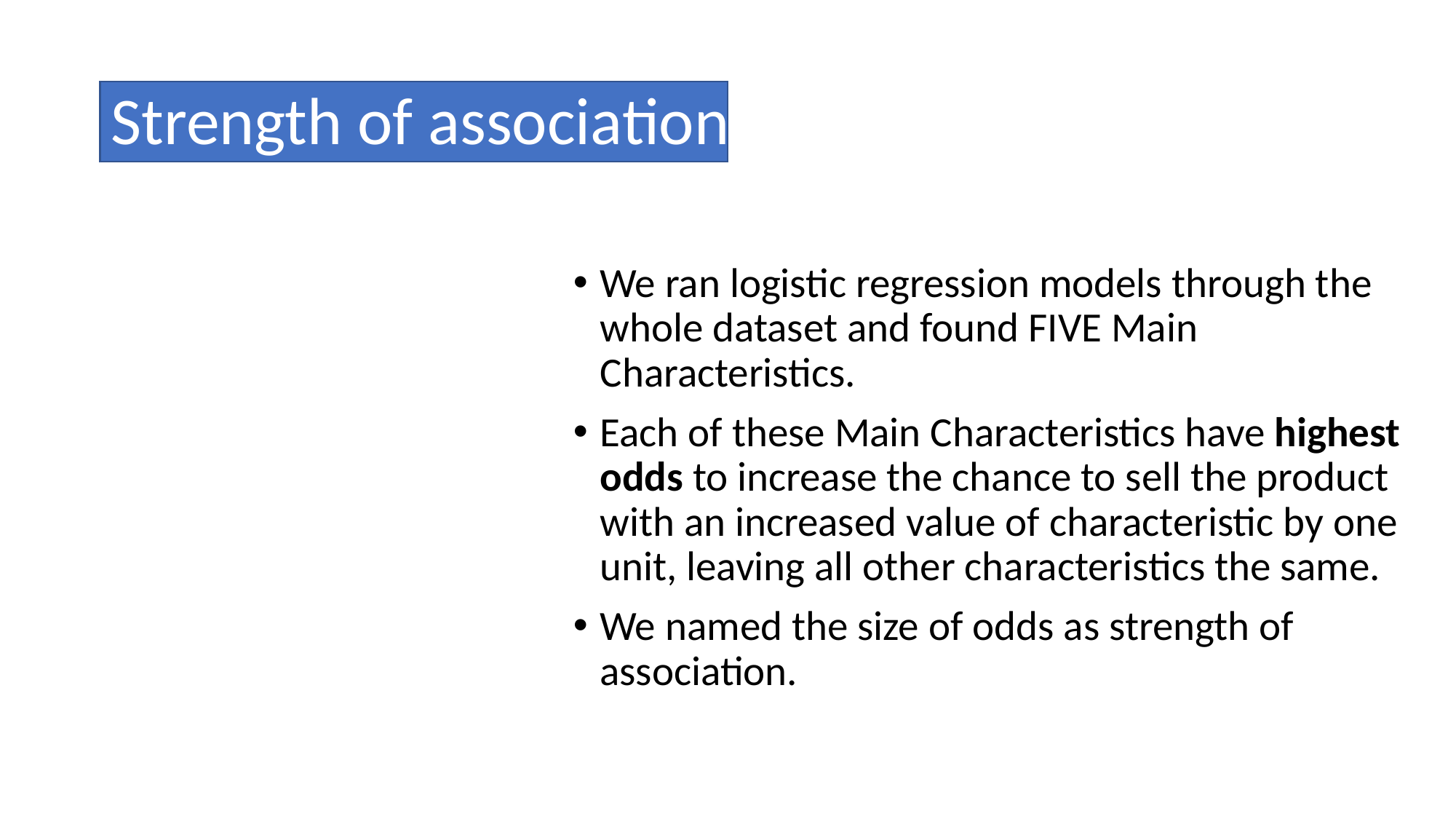

# Strength of association

We ran logistic regression models through the whole dataset and found FIVE Main Characteristics.
Each of these Main Characteristics have highest odds to increase the chance to sell the product with an increased value of characteristic by one unit, leaving all other characteristics the same.
We named the size of odds as strength of association.